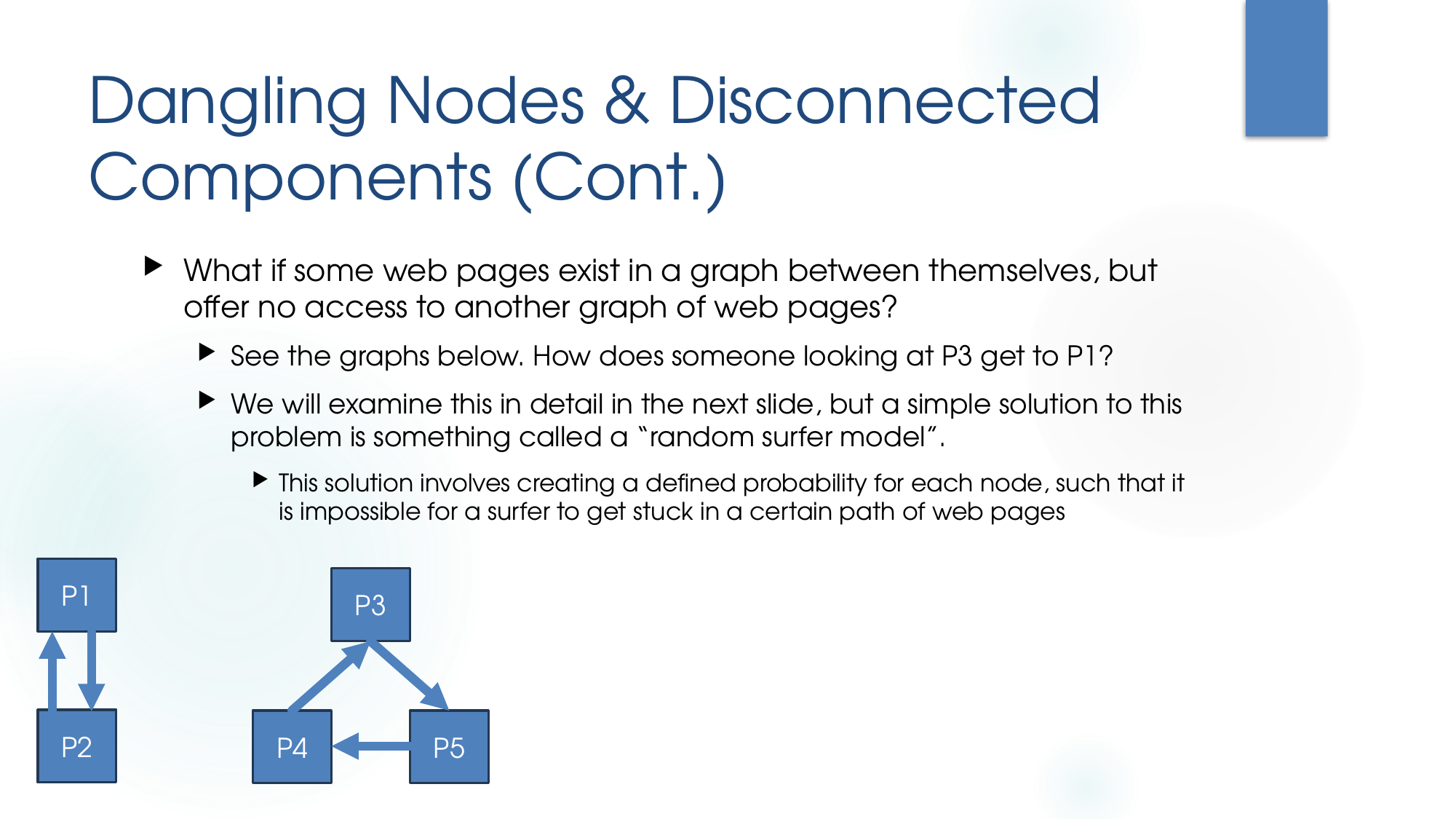

# Dangling Nodes & Disconnected Components (Cont.)
What if some web pages exist in a graph between themselves, but offer no access to another graph of web pages?
See the graphs below. How does someone looking at P3 get to P1?
We will examine this in detail in the next slide, but a simple solution to this problem is something called a “random surfer model”.
This solution involves creating a defined probability for each node, such that it is impossible for a surfer to get stuck in a certain path of web pages

P1
P3
P2
P4
P5